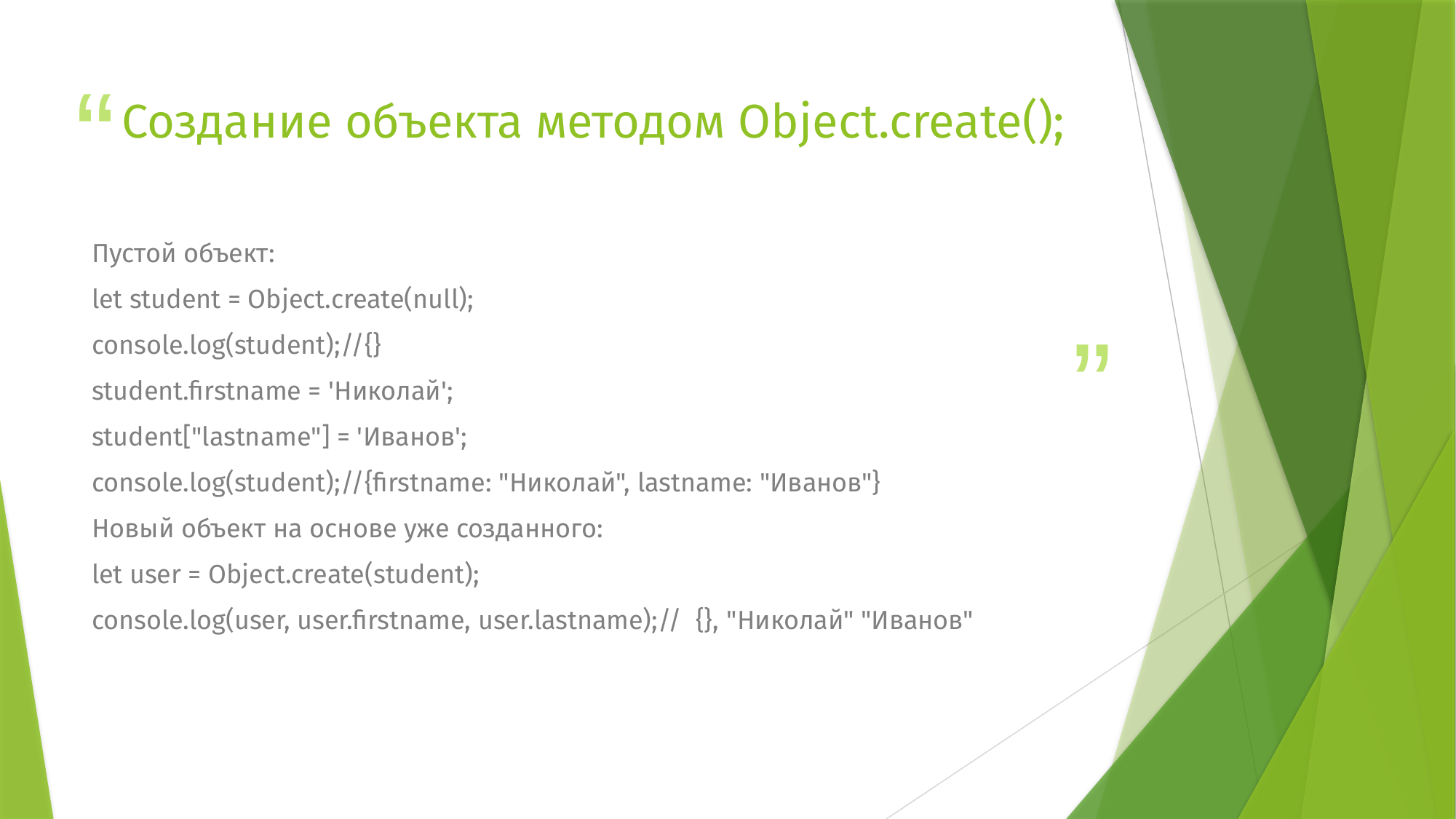

# Создание объекта методом Object.create();
Пустой объект:
let student = Object.create(null);
console.log(student);//{}
student.firstname = 'Николай';
student["lastname"] = 'Иванов';
console.log(student);//{firstname: "Николай", lastname: "Иванов"}
Новый объект на основе уже созданного:
let user = Object.create(student);
console.log(user, user.firstname, user.lastname);//  {}, "Николай" "Иванов"